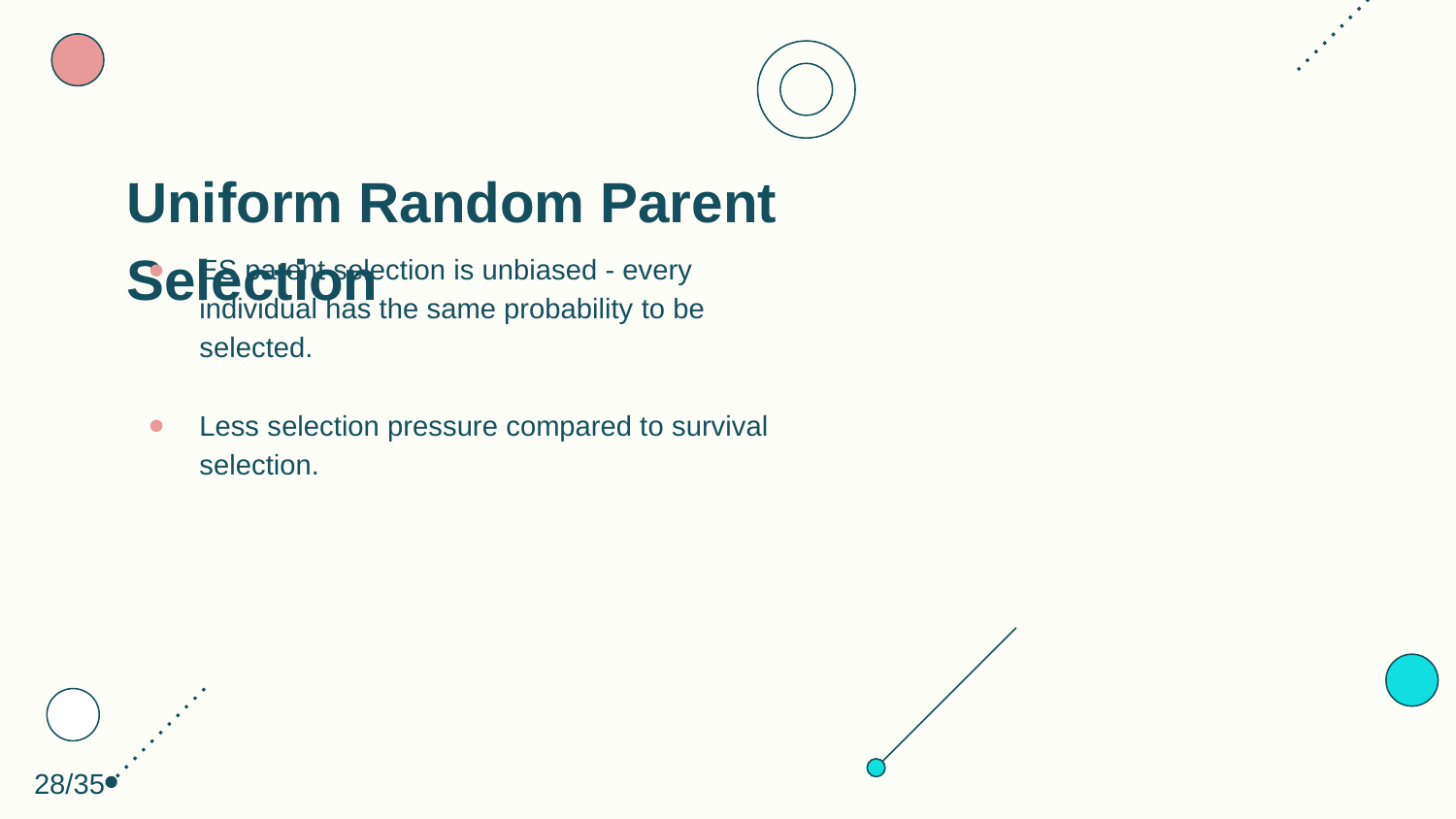

# Uniform Random Parent Selection
ES parent selection is unbiased - every individual has the same probability to be selected.

Less selection pressure compared to survival selection.

28/35